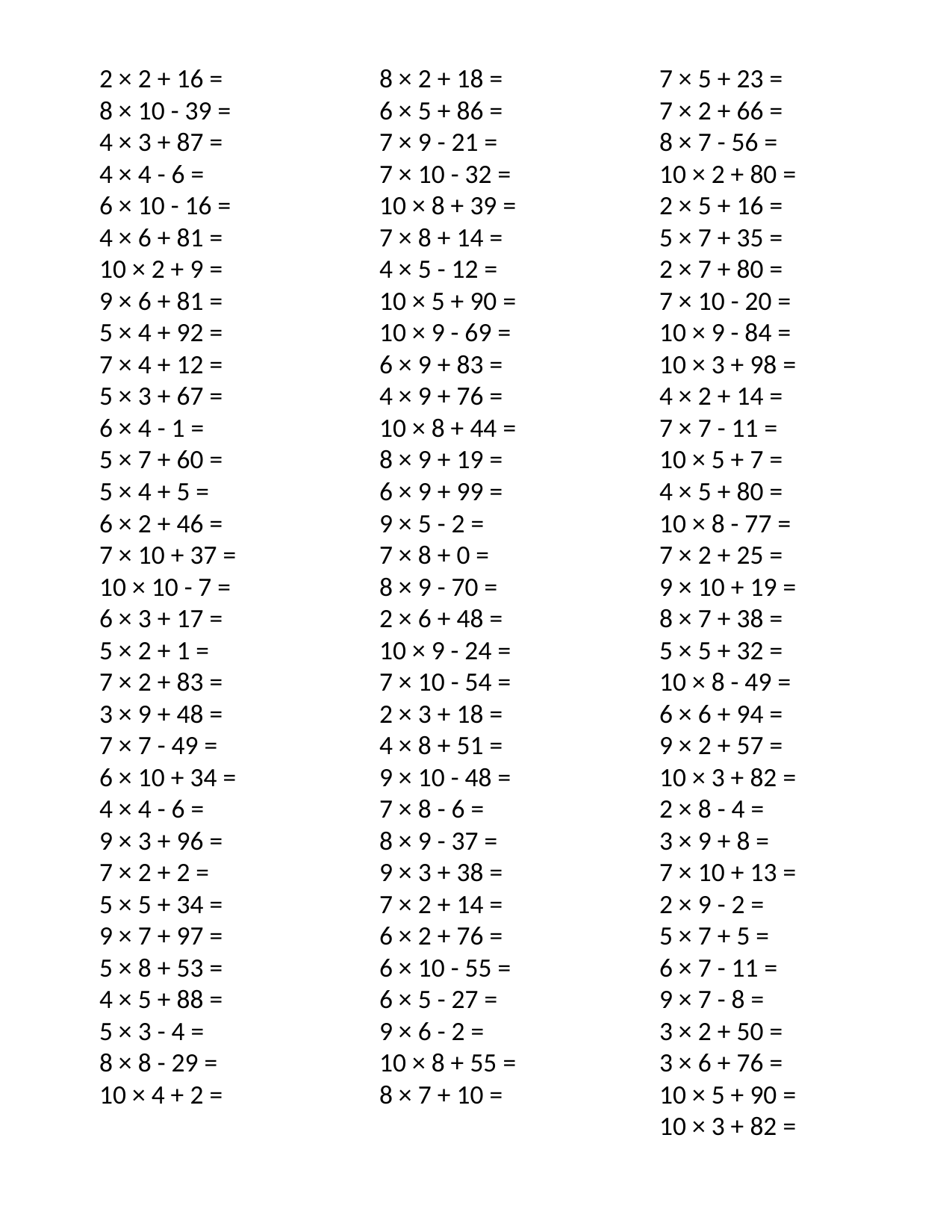

2 × 2 + 16 =
8 × 10 - 39 =
4 × 3 + 87 =
4 × 4 - 6 =
6 × 10 - 16 =
4 × 6 + 81 =
10 × 2 + 9 =
9 × 6 + 81 =
5 × 4 + 92 =
7 × 4 + 12 =
5 × 3 + 67 =
6 × 4 - 1 =
5 × 7 + 60 =
5 × 4 + 5 =
6 × 2 + 46 =
7 × 10 + 37 =
10 × 10 - 7 =
6 × 3 + 17 =
5 × 2 + 1 =
7 × 2 + 83 =
3 × 9 + 48 =
7 × 7 - 49 =
6 × 10 + 34 =
4 × 4 - 6 =
9 × 3 + 96 =
7 × 2 + 2 =
5 × 5 + 34 =
9 × 7 + 97 =
5 × 8 + 53 =
4 × 5 + 88 =
5 × 3 - 4 =
8 × 8 - 29 =
10 × 4 + 2 =

8 × 2 + 18 =
6 × 5 + 86 =
7 × 9 - 21 =
7 × 10 - 32 =
10 × 8 + 39 =
7 × 8 + 14 =
4 × 5 - 12 =
10 × 5 + 90 =
10 × 9 - 69 =
6 × 9 + 83 =
4 × 9 + 76 =
10 × 8 + 44 =
8 × 9 + 19 =
6 × 9 + 99 =
9 × 5 - 2 =
7 × 8 + 0 =
8 × 9 - 70 =
2 × 6 + 48 =
10 × 9 - 24 =
7 × 10 - 54 =
2 × 3 + 18 =
4 × 8 + 51 =
9 × 10 - 48 =
7 × 8 - 6 =
8 × 9 - 37 =
9 × 3 + 38 =
7 × 2 + 14 =
6 × 2 + 76 =
6 × 10 - 55 =
6 × 5 - 27 =
9 × 6 - 2 =
10 × 8 + 55 =
8 × 7 + 10 =

7 × 5 + 23 =
7 × 2 + 66 =
8 × 7 - 56 =
10 × 2 + 80 =
2 × 5 + 16 =
5 × 7 + 35 =
2 × 7 + 80 =
7 × 10 - 20 =
10 × 9 - 84 =
10 × 3 + 98 =
4 × 2 + 14 =
7 × 7 - 11 =
10 × 5 + 7 =
4 × 5 + 80 =
10 × 8 - 77 =
7 × 2 + 25 =
9 × 10 + 19 =
8 × 7 + 38 =
5 × 5 + 32 =
10 × 8 - 49 =
6 × 6 + 94 =
9 × 2 + 57 =
10 × 3 + 82 =
2 × 8 - 4 =
3 × 9 + 8 =
7 × 10 + 13 =
2 × 9 - 2 =
5 × 7 + 5 =
6 × 7 - 11 =
9 × 7 - 8 =
3 × 2 + 50 =
3 × 6 + 76 =
10 × 5 + 90 =
10 × 3 + 82 =